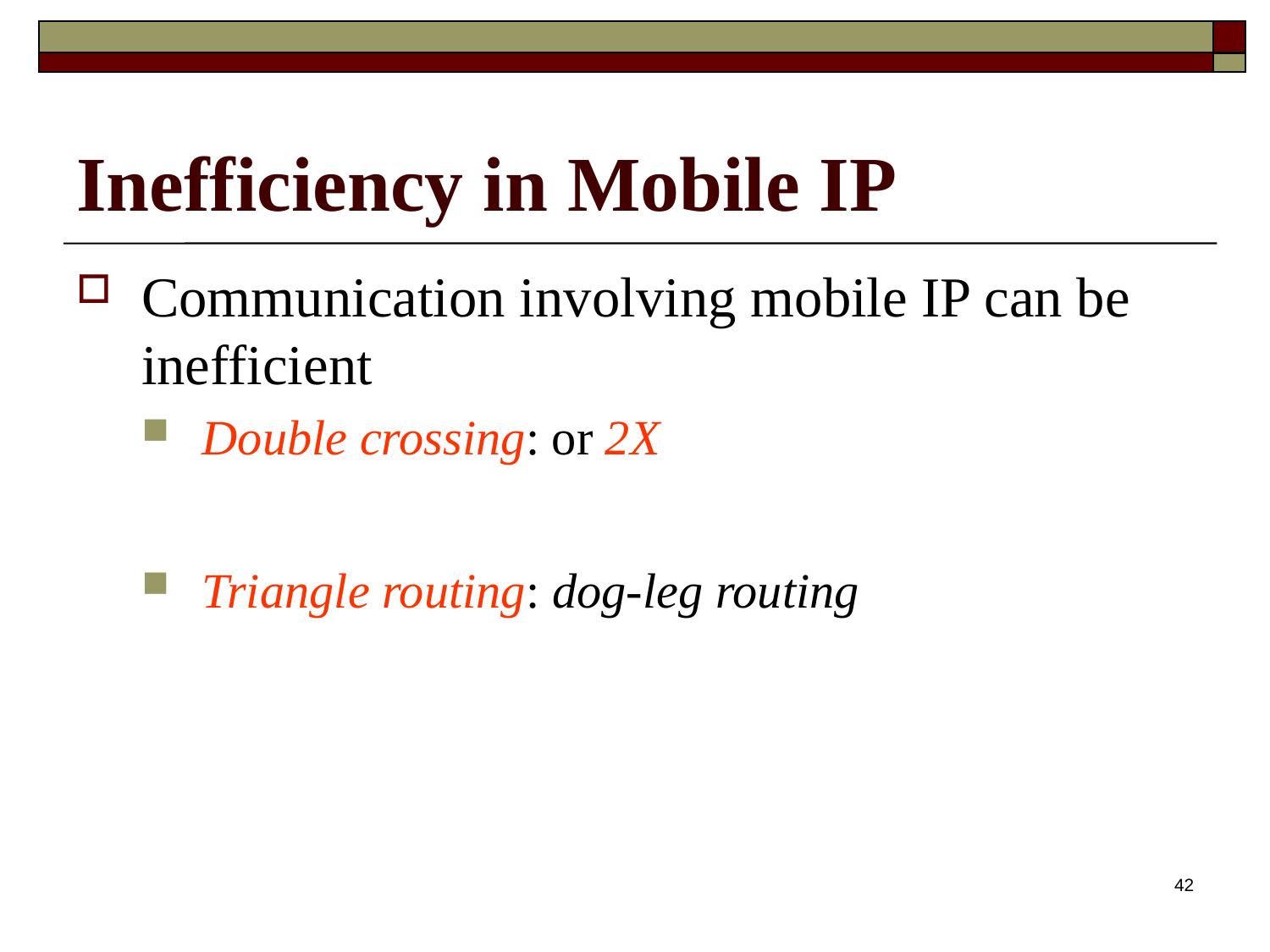

# Inefficiency in Mobile IP
Communication involving mobile IP can be inefficient
Double crossing: or 2X

Triangle routing: dog-leg routing
42